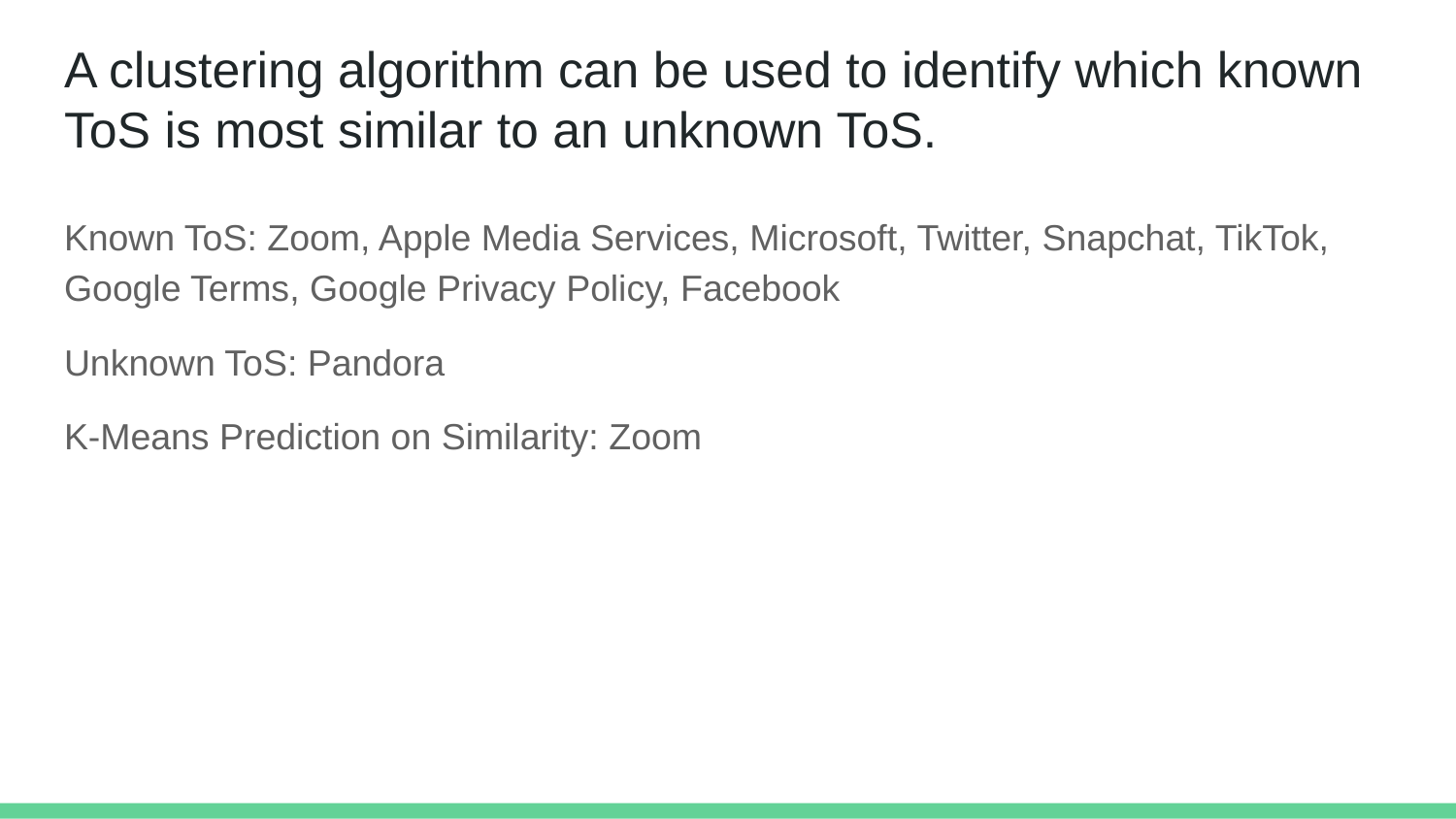

# A clustering algorithm can be used to identify which known ToS is most similar to an unknown ToS.
Known ToS: Zoom, Apple Media Services, Microsoft, Twitter, Snapchat, TikTok, Google Terms, Google Privacy Policy, Facebook
Unknown ToS: Pandora
K-Means Prediction on Similarity: Zoom